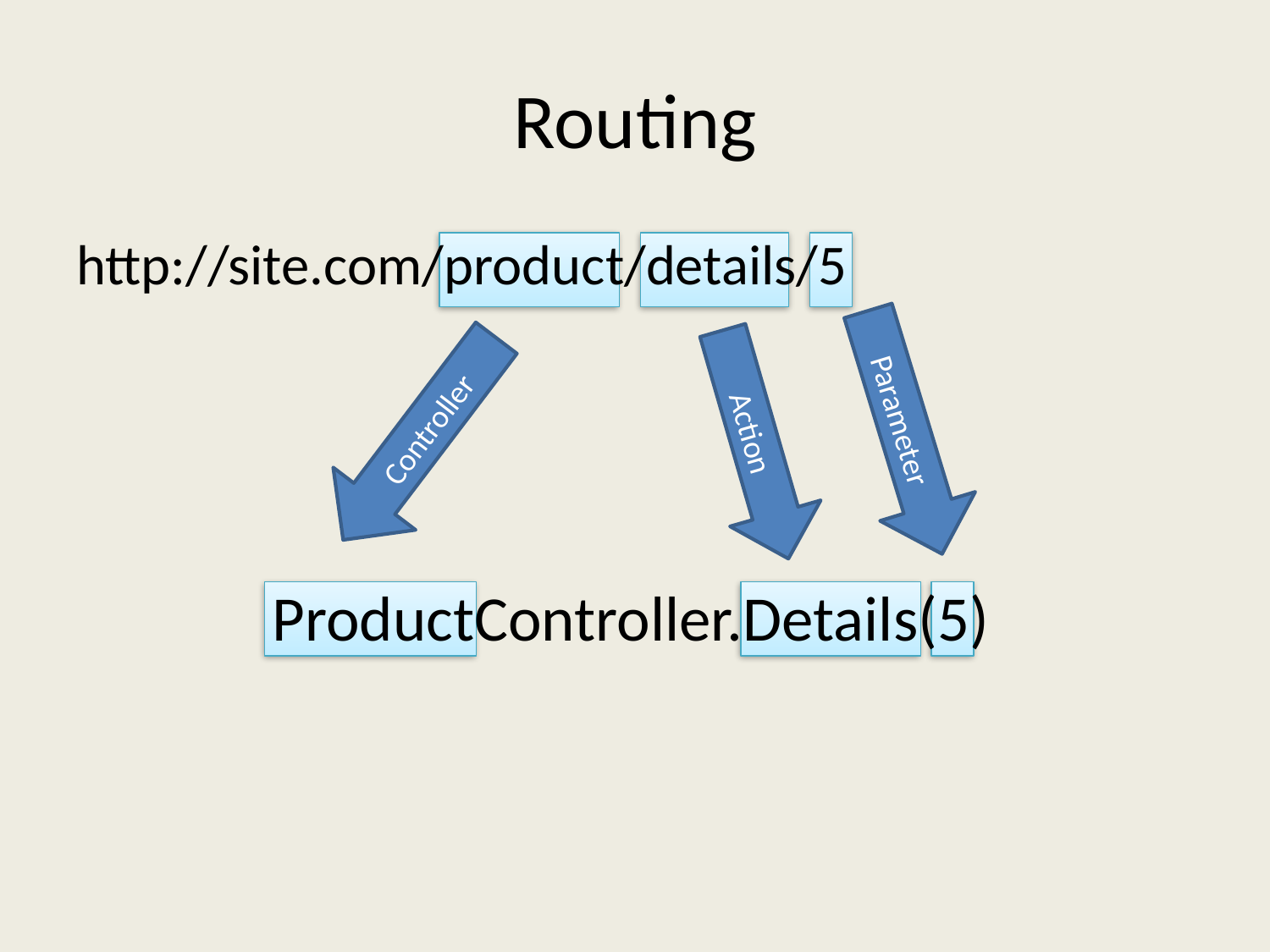

# Routing
http://site.com/product/details/5

Parameter
Controller
Action
ProductController.Details(5)